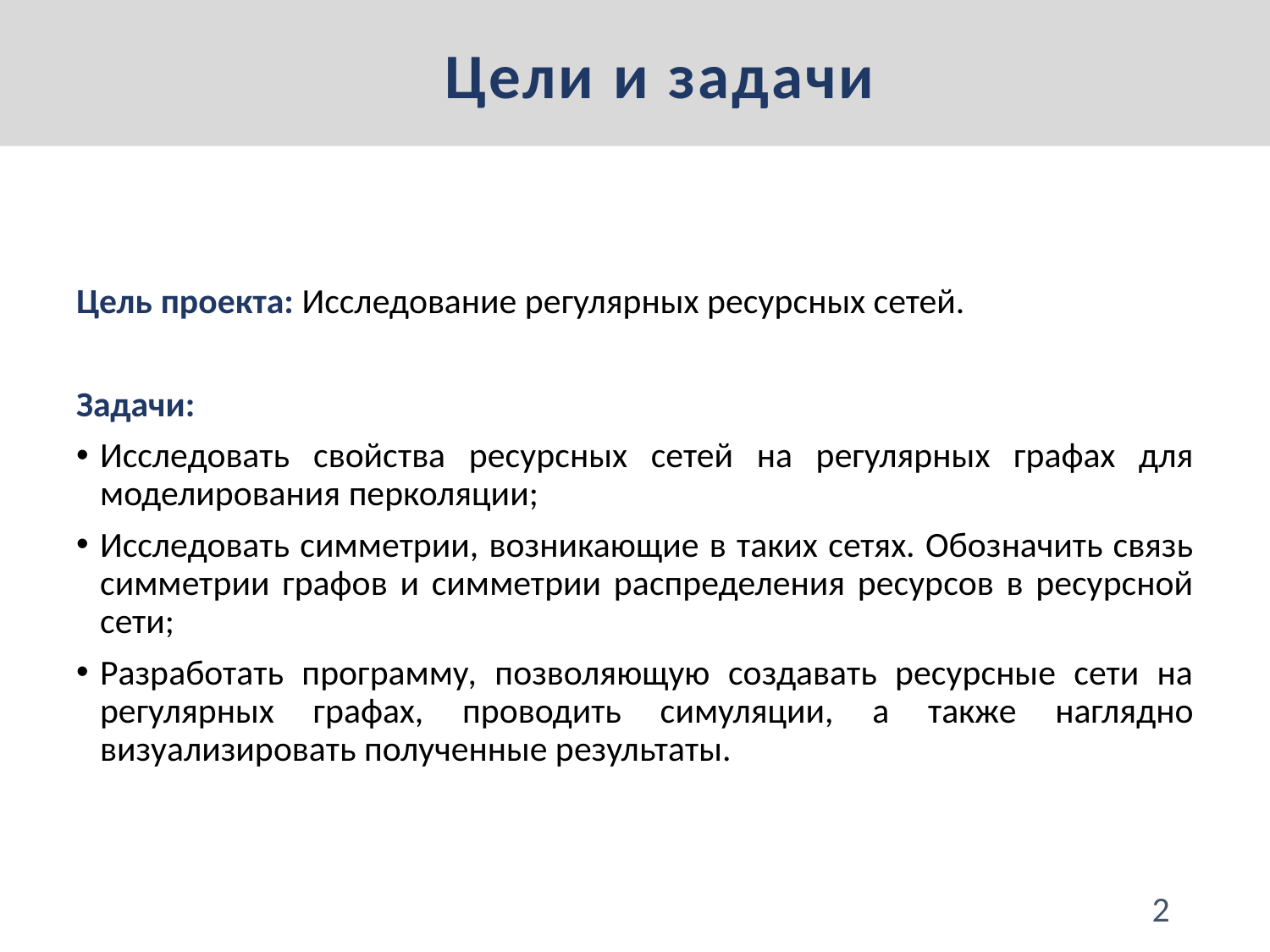

Цели и задачи
Цель проекта: Исследование регулярных ресурсных сетей.

Задачи:
Исследовать свойства ресурсных сетей на регулярных графах для моделирования перколяции;
Исследовать симметрии, возникающие в таких сетях. Обозначить связь симметрии графов и симметрии распределения ресурсов в ресурсной сети;
Разработать программу, позволяющую создавать ресурсные сети на регулярных графах, проводить симуляции, а также наглядно визуализировать полученные результаты.
2